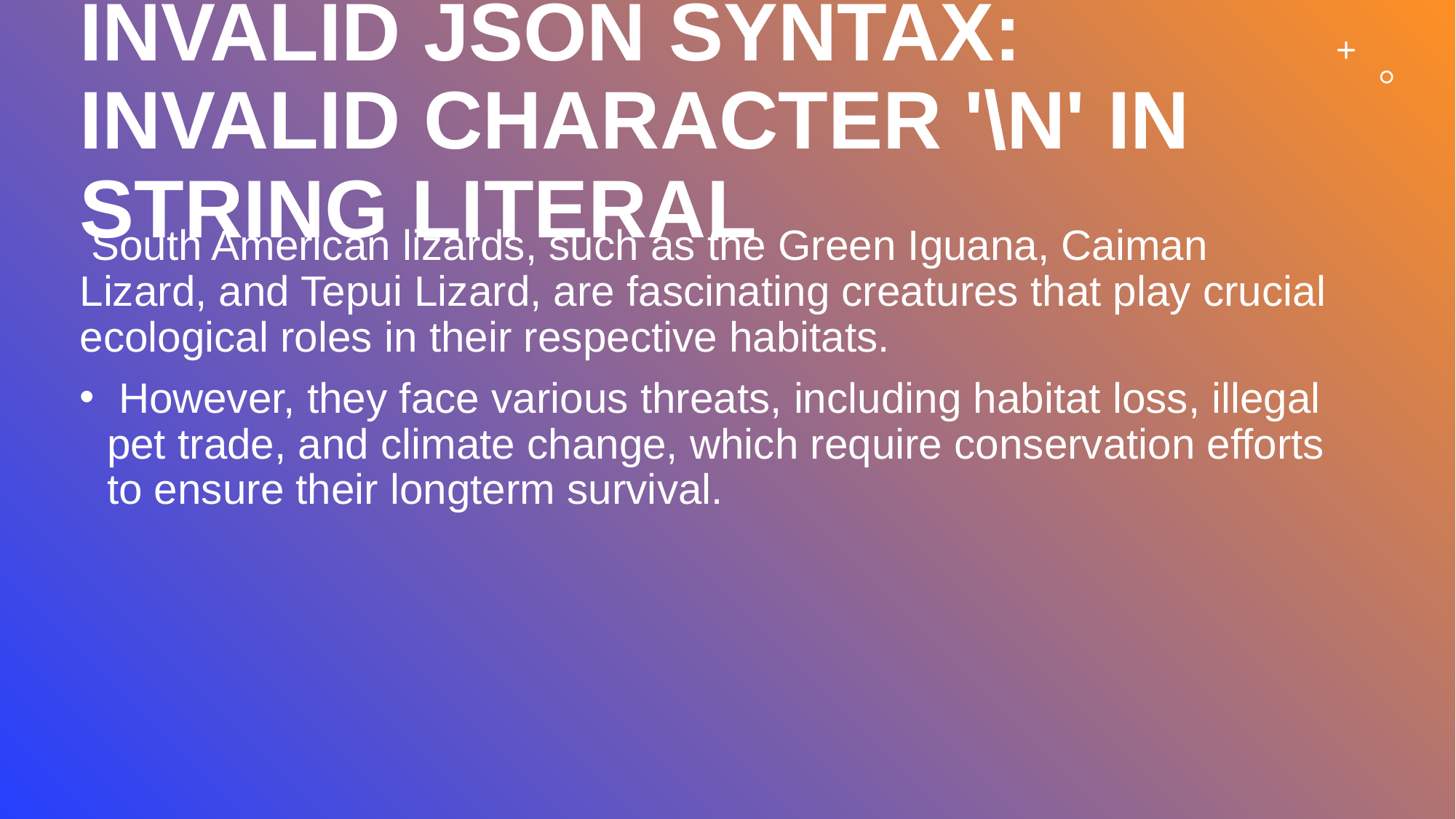

# invalid json syntax: invalid character '\n' in string literal
 South American lizards, such as the Green Iguana, Caiman Lizard, and Tepui Lizard, are fascinating creatures that play crucial ecological roles in their respective habitats.
 However, they face various threats, including habitat loss, illegal pet trade, and climate change, which require conservation efforts to ensure their longterm survival.